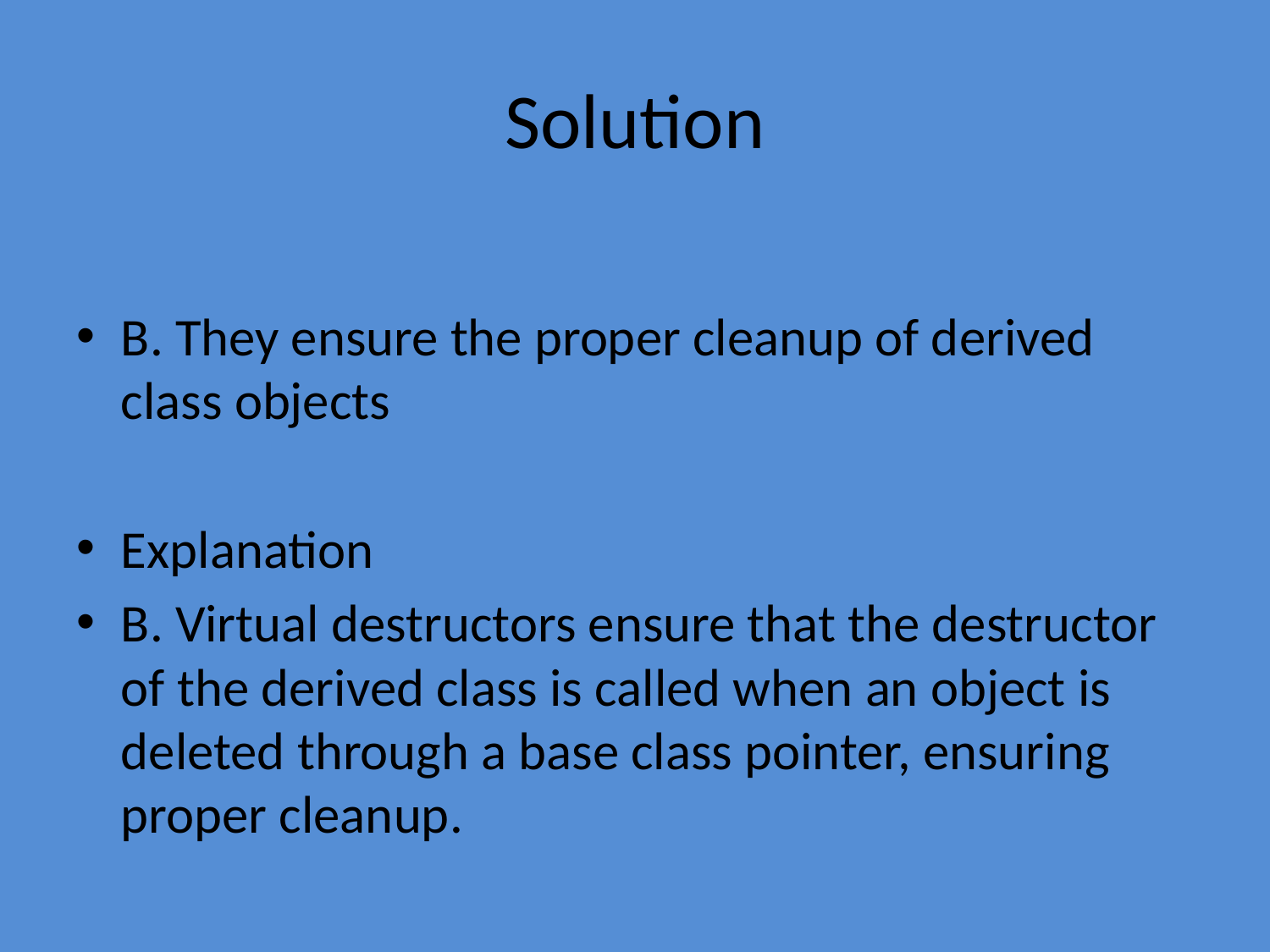

# Solution

B. They ensure the proper cleanup of derived class objects

Explanation
B. Virtual destructors ensure that the destructor of the derived class is called when an object is deleted through a base class pointer, ensuring proper cleanup.